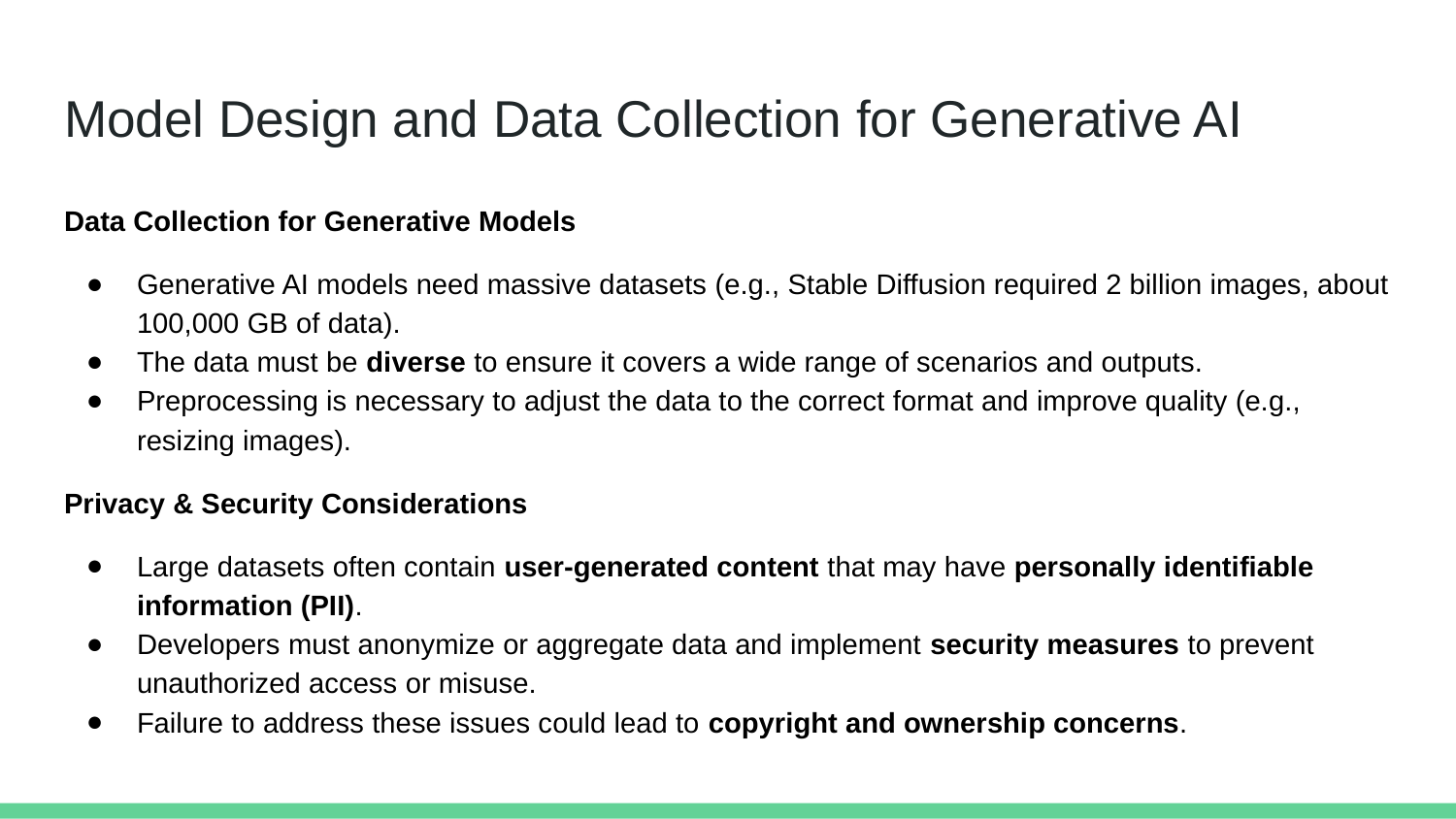

# Model Design and Data Collection for Generative AI
Data Collection for Generative Models
Generative AI models need massive datasets (e.g., Stable Diffusion required 2 billion images, about 100,000 GB of data).
The data must be diverse to ensure it covers a wide range of scenarios and outputs.
Preprocessing is necessary to adjust the data to the correct format and improve quality (e.g., resizing images).
Privacy & Security Considerations
Large datasets often contain user-generated content that may have personally identifiable information (PII).
Developers must anonymize or aggregate data and implement security measures to prevent unauthorized access or misuse.
Failure to address these issues could lead to copyright and ownership concerns.